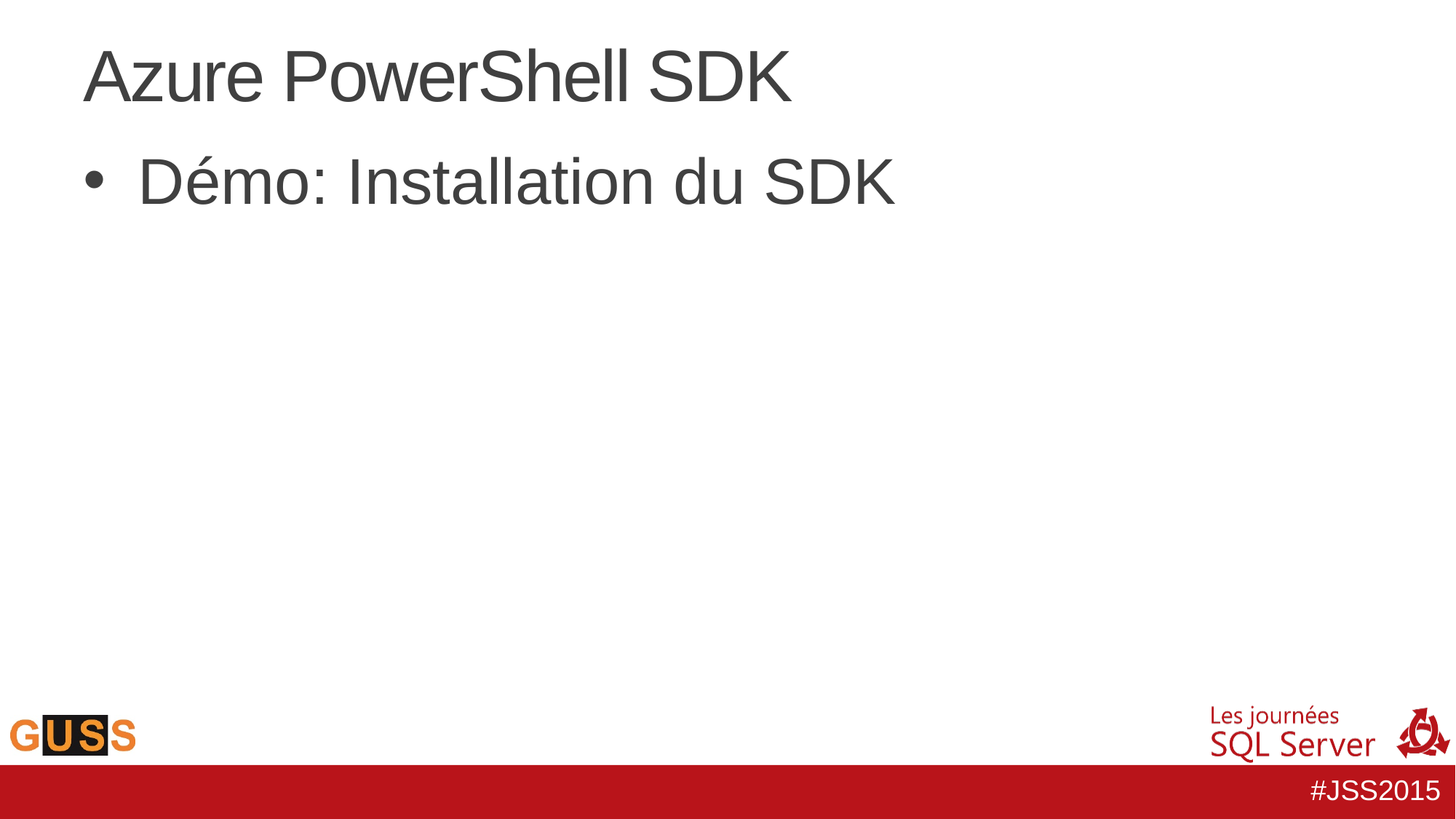

# Azure PowerShell SDK
Démo: Installation du SDK